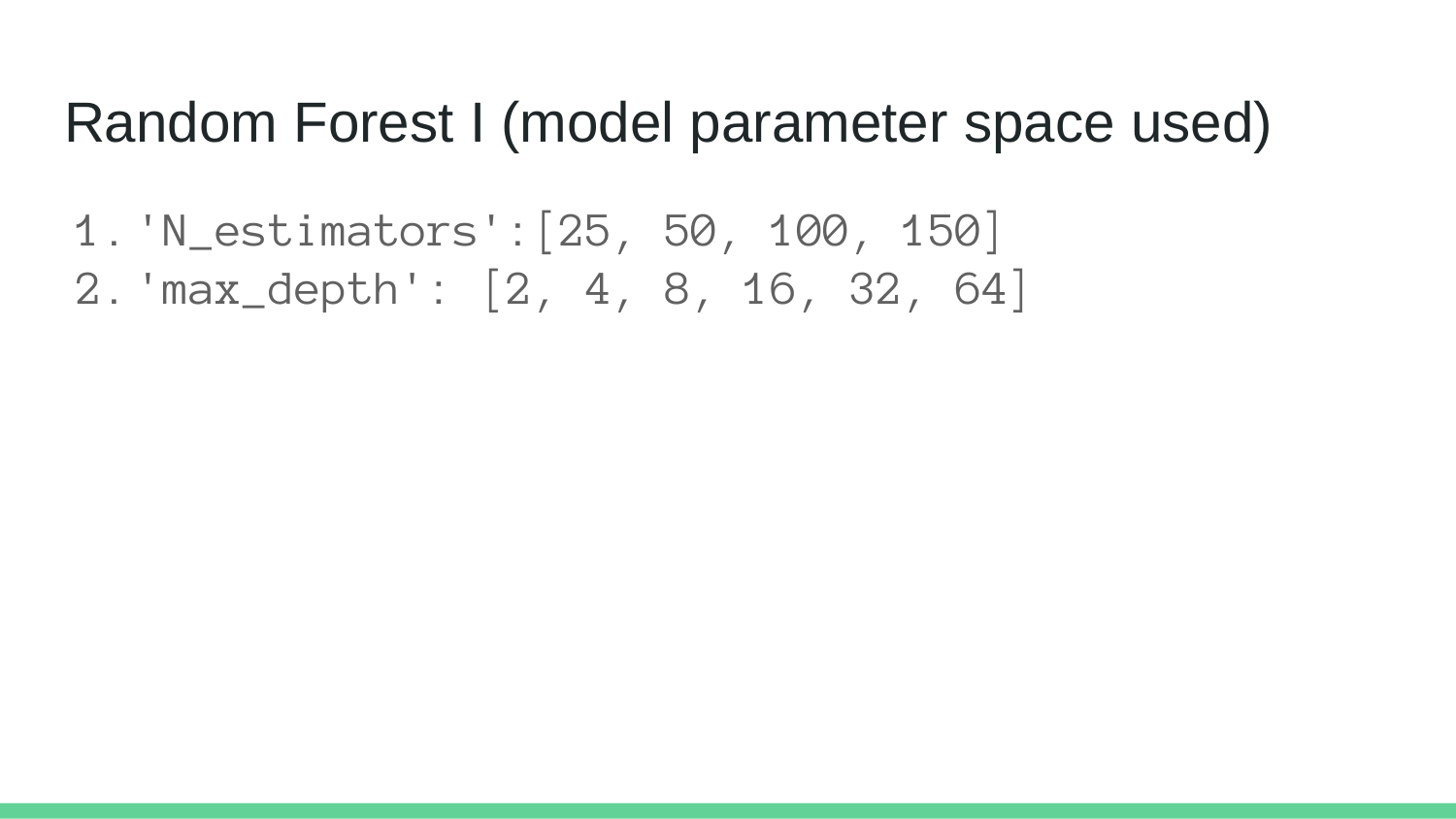

# Random Forest I (model parameter space used)
'N_estimators':[25, 50, 100, 150]
'max_depth': [2, 4, 8, 16, 32, 64]